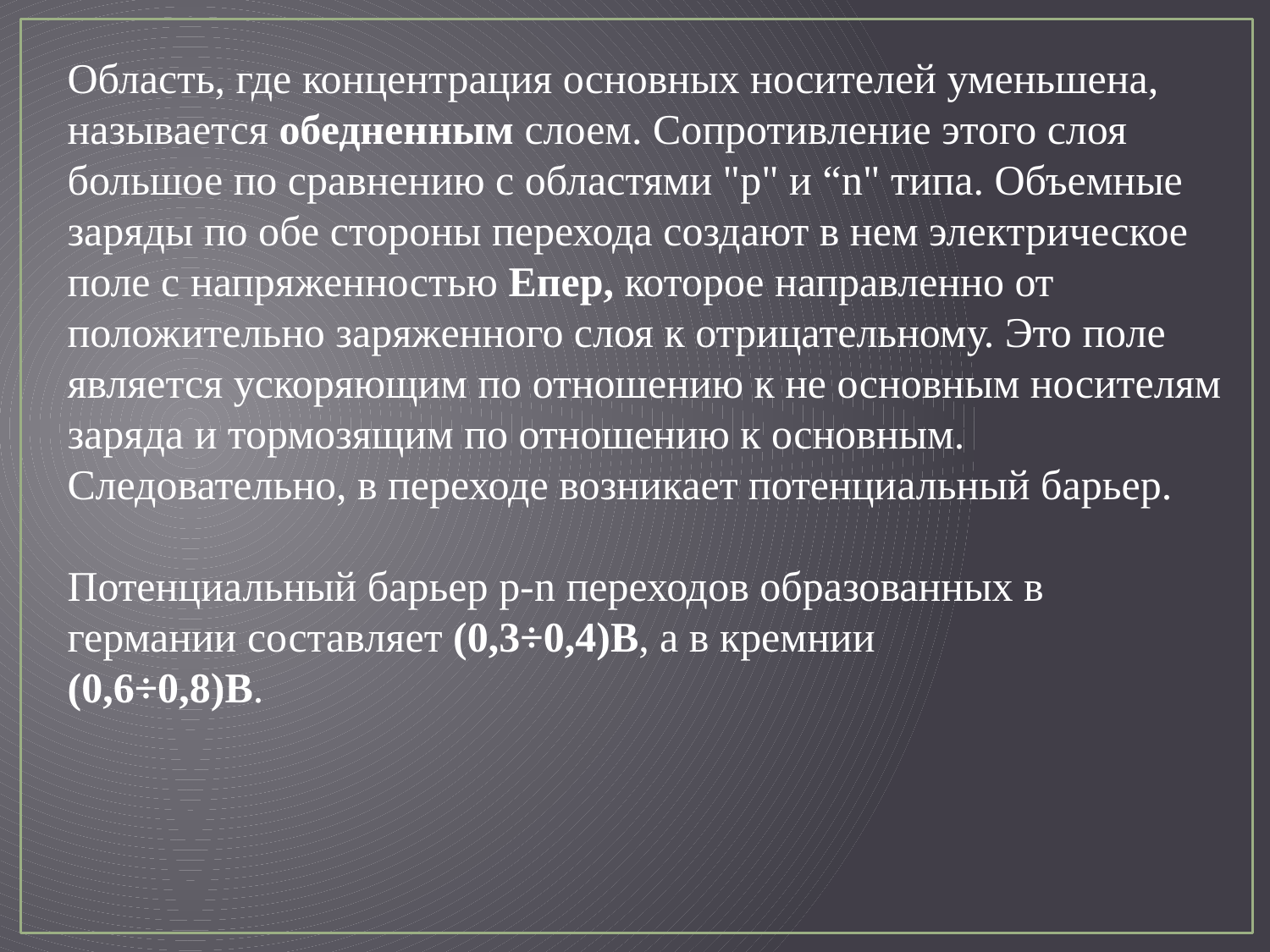

Область, где концентрация основных носителей уменьшена, называется обедненным слоем. Сопротивление этого слоя большое по сравнению с областями "р" и “n" типа. Объемные заряды по обе стороны перехода создают в нем электрическое поле с напряженностью Епер, которое направленно от положительно заряженного слоя к отрицательному. Это поле является ускоряющим по отношению к не основным носителям заряда и тормозящим по отношению к основным. Следовательно, в переходе возникает потенциальный барьер.

Потенциальный барьер p-n переходов образованных в германии составляет (0,3÷0,4)В, а в кремнии
(0,6÷0,8)В.